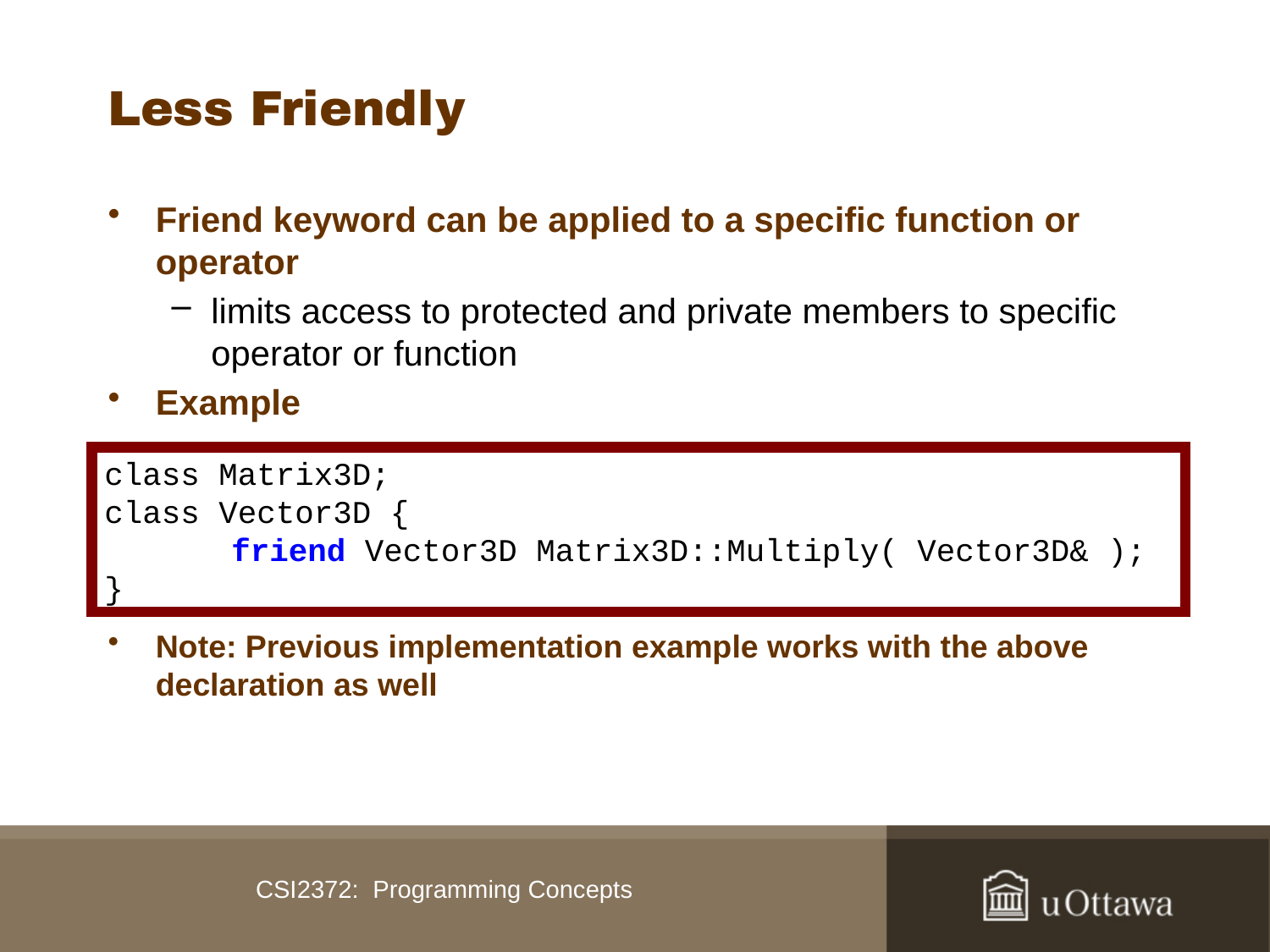

# Less Friendly
Friend keyword can be applied to a specific function or operator
limits access to protected and private members to specific operator or function
Example

Note: Previous implementation example works with the above declaration as well
class Matrix3D;
class Vector3D {
	friend Vector3D Matrix3D::Multiply( Vector3D& );
}
CSI2372:  Programming Concepts